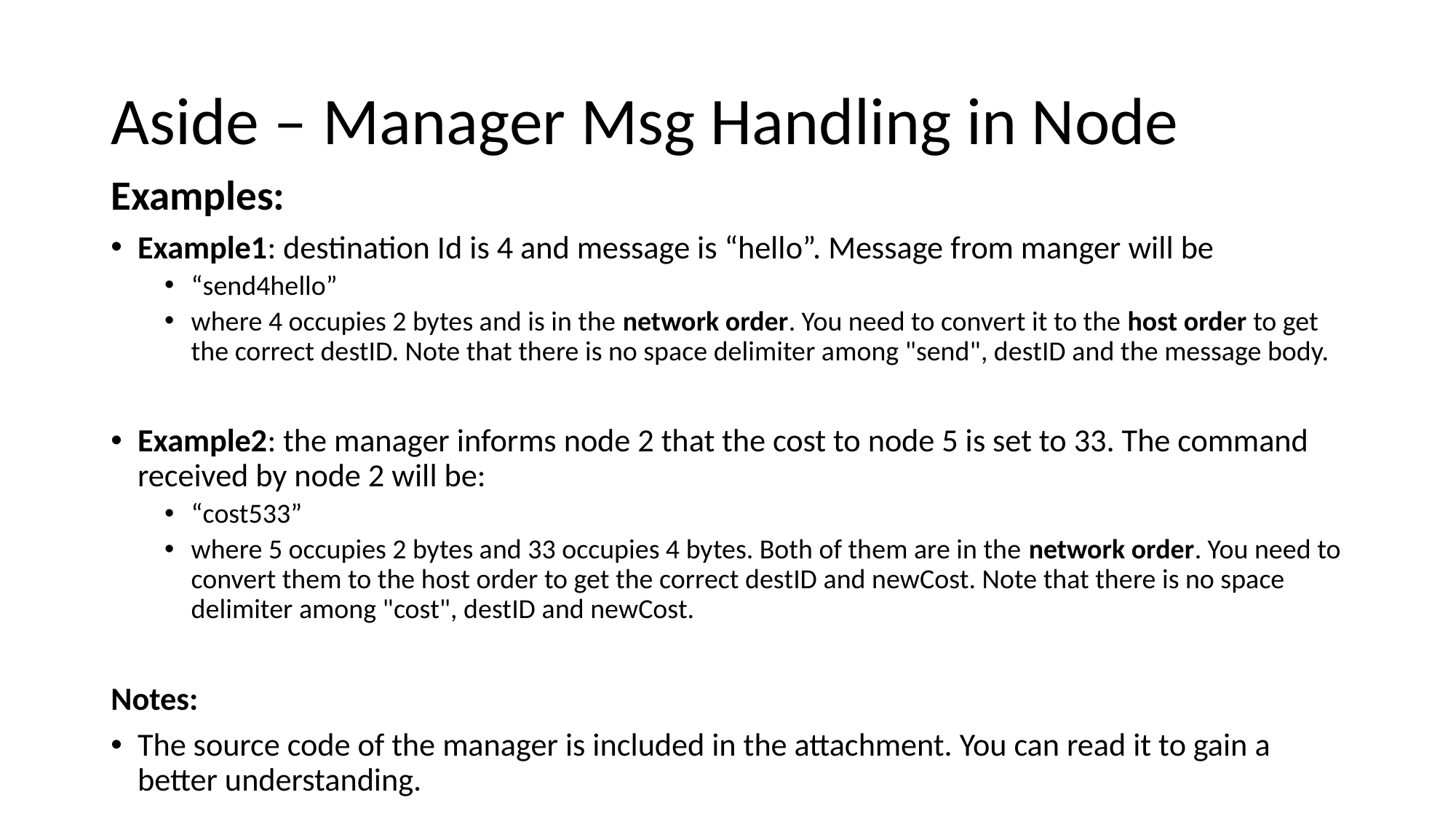

# Aside – Manager Msg Handling in Node
Examples:
Example1: destination Id is 4 and message is “hello”. Message from manger will be
“send4hello”
where 4 occupies 2 bytes and is in the network order. You need to convert it to the host order to get the correct destID. Note that there is no space delimiter among "send", destID and the message body.

Example2: the manager informs node 2 that the cost to node 5 is set to 33. The command received by node 2 will be:
“cost533”
where 5 occupies 2 bytes and 33 occupies 4 bytes. Both of them are in the network order. You need to convert them to the host order to get the correct destID and newCost. Note that there is no space delimiter among "cost", destID and newCost.

Notes:
The source code of the manager is included in the attachment. You can read it to gain a better understanding.